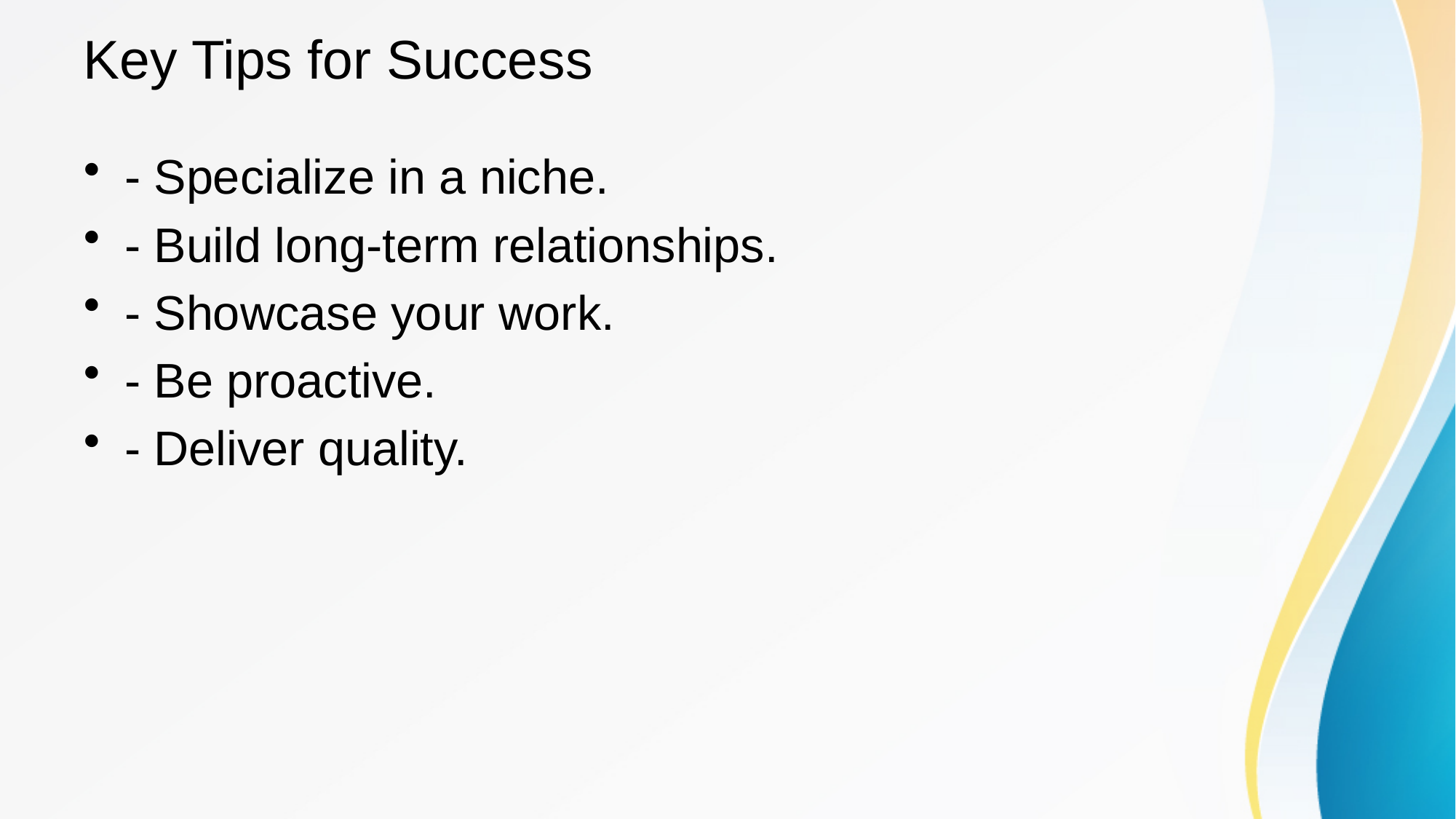

# Key Tips for Success
- Specialize in a niche.
- Build long-term relationships.
- Showcase your work.
- Be proactive.
- Deliver quality.